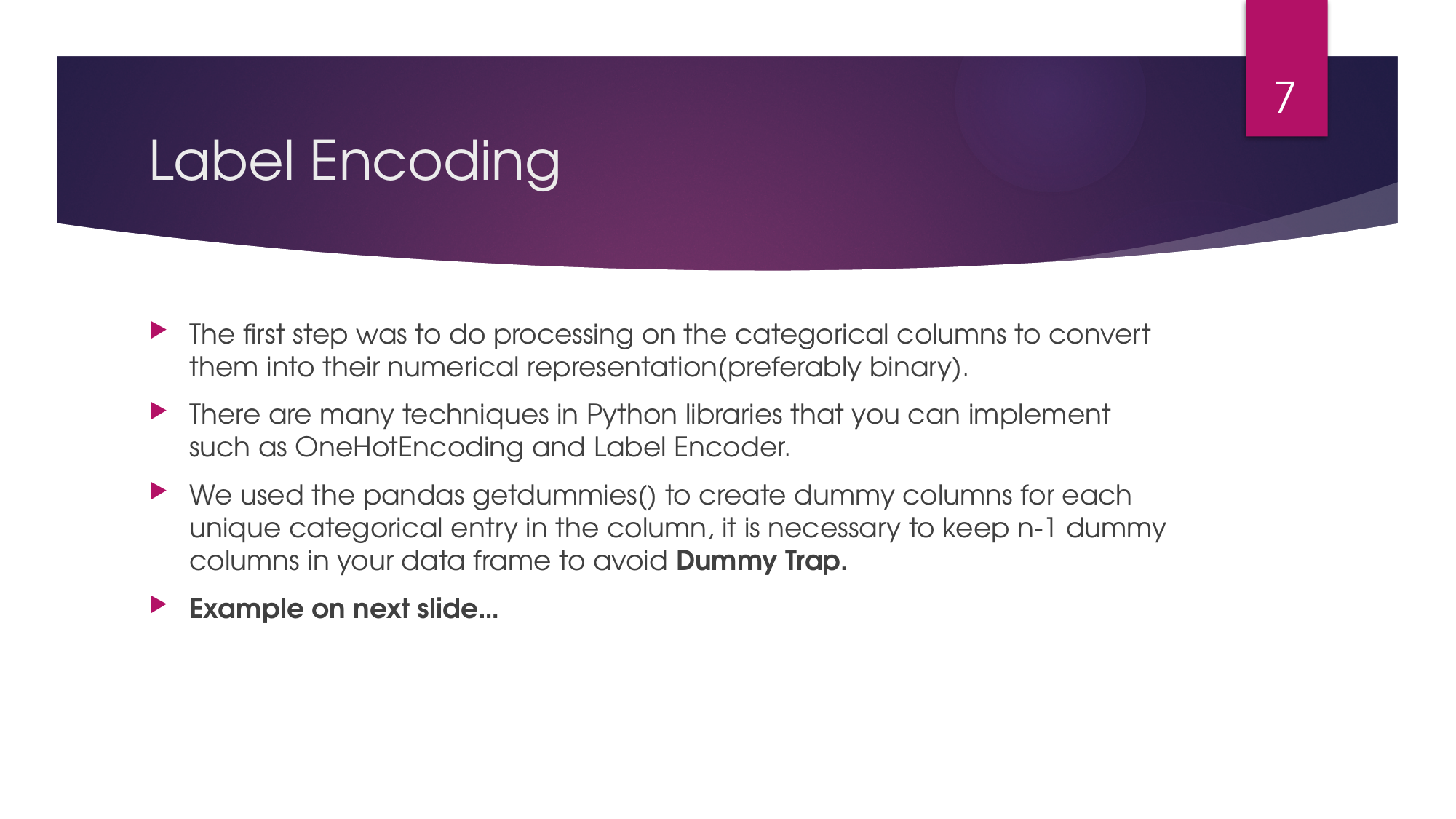

7
# Label Encoding
The first step was to do processing on the categorical columns to convert them into their numerical representation(preferably binary).
There are many techniques in Python libraries that you can implement such as OneHotEncoding and Label Encoder.
We used the pandas getdummies() to create dummy columns for each unique categorical entry in the column, it is necessary to keep n-1 dummy columns in your data frame to avoid Dummy Trap.
Example on next slide…